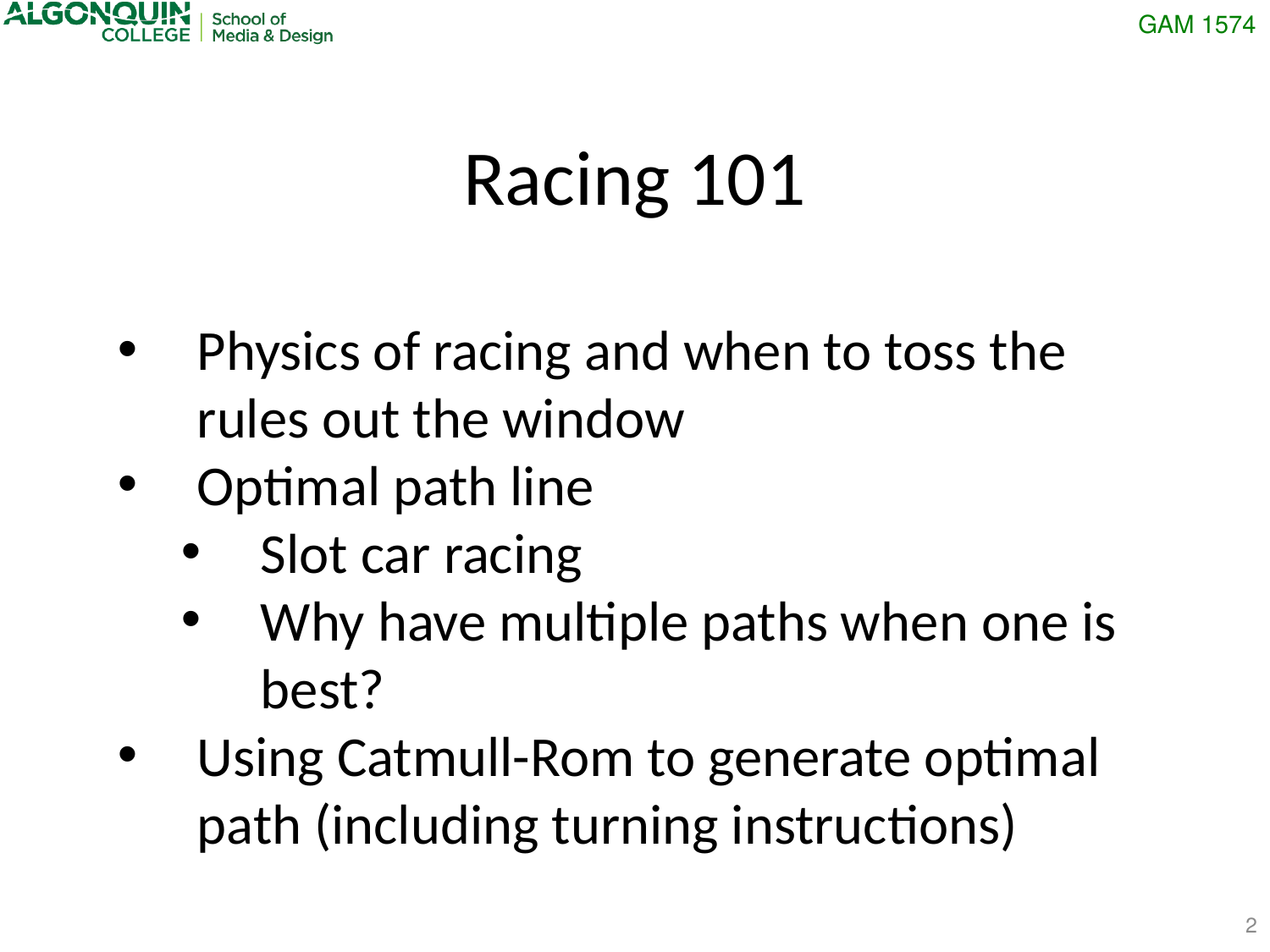

Racing 101

Physics of racing and when to toss the rules out the window
Optimal path line
Slot car racing
Why have multiple paths when one is best?
Using Catmull-Rom to generate optimal path (including turning instructions)

2